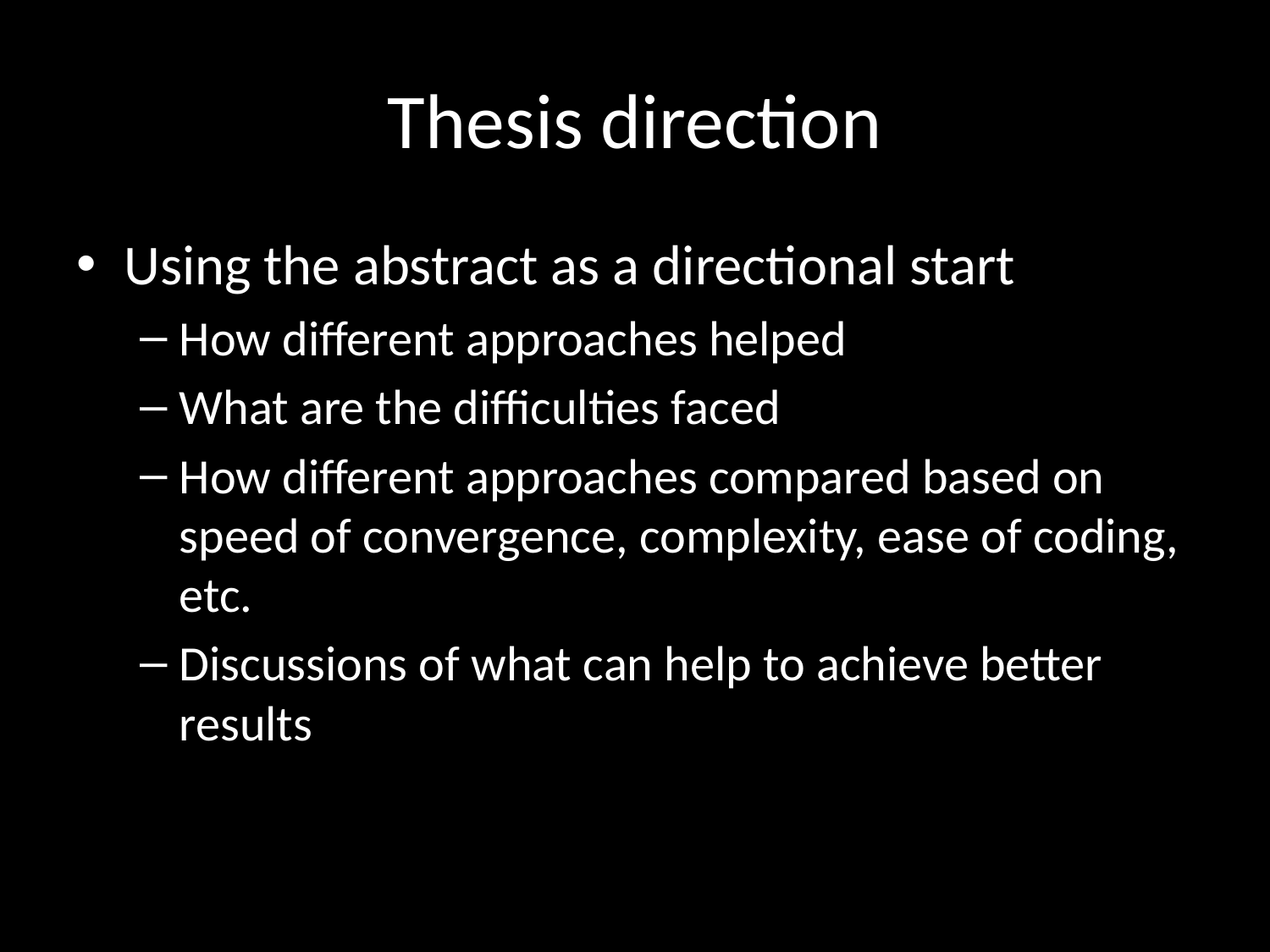

# Thesis direction
Using the abstract as a directional start
How different approaches helped
What are the difficulties faced
How different approaches compared based on speed of convergence, complexity, ease of coding, etc.
Discussions of what can help to achieve better results